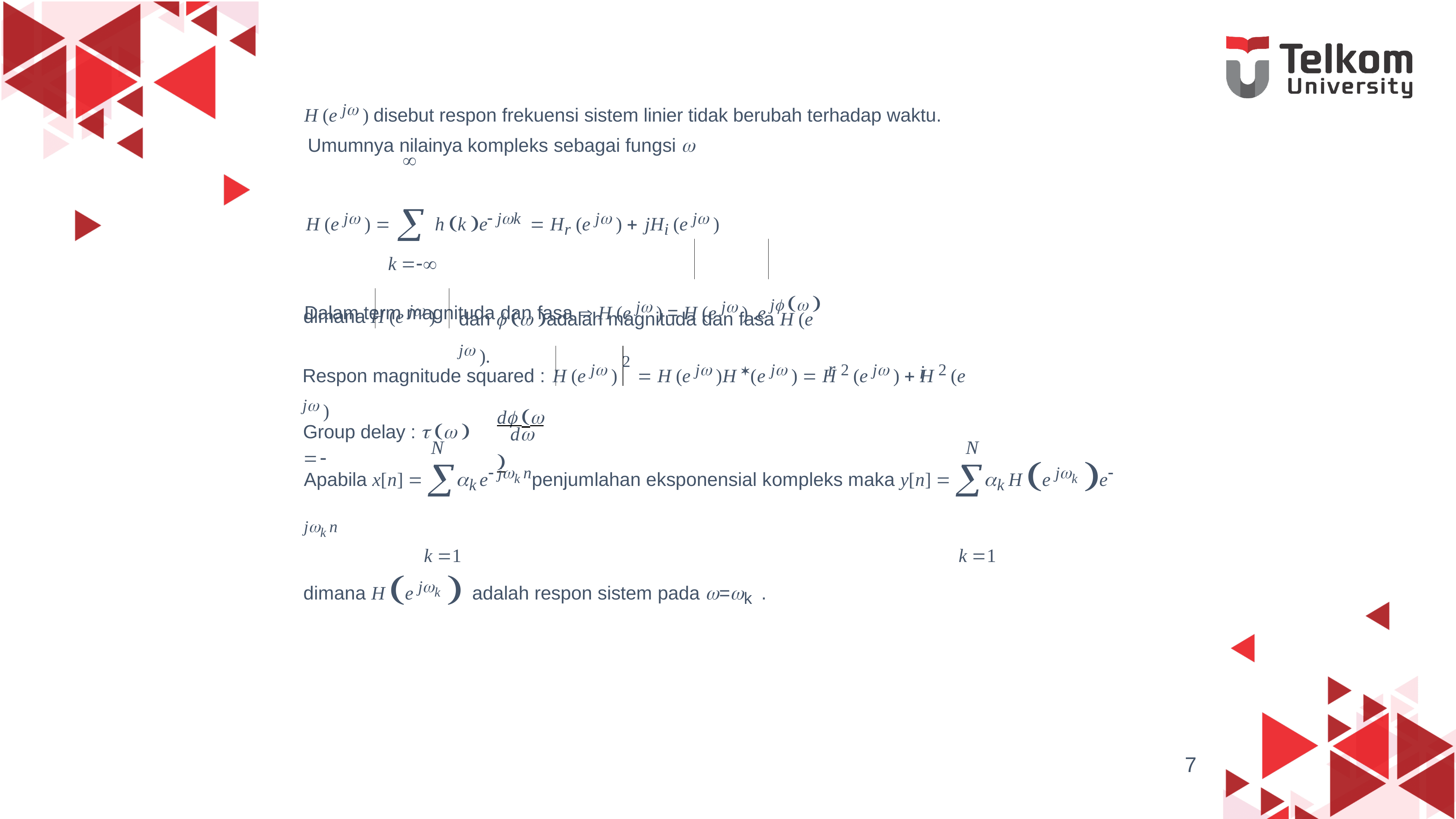

H (e jω ) disebut respon frekuensi sistem linier tidak berubah terhadap waktu.  Umumnya nilainya kompleks sebagai fungsi ω
H (e jω ) = ∑ h (k )e− jωk = Hr (e jω ) + jHi (e jω )
k =−∞
Dalam term magnituda dan fasa ⇒ H (e jω ) = H (e jω ) .e jφ (ω )
∞

dan φ (ω )adalah magnituda dan fasa H (e jω ).

dimana H (e jω )

Respon magnitude squared : H (e jω ) 2 = H (e jω )H ∗(e jω ) = H 2 (e jω ) + H 2 (e jω )
r
i
dφ (ω )
Group delay : τ (ω ) =−
dω
N	N
Apabila x[n] = ∑αke− jωk npenjumlahan eksponensial kompleks maka y[n] = ∑αk H (e jωk  )e− jωk n
k =1	k =1
dimana H (e jωk  ) adalah respon sistem pada ω=ωk  .
7
Edisi Semester 1 17/18 EYH